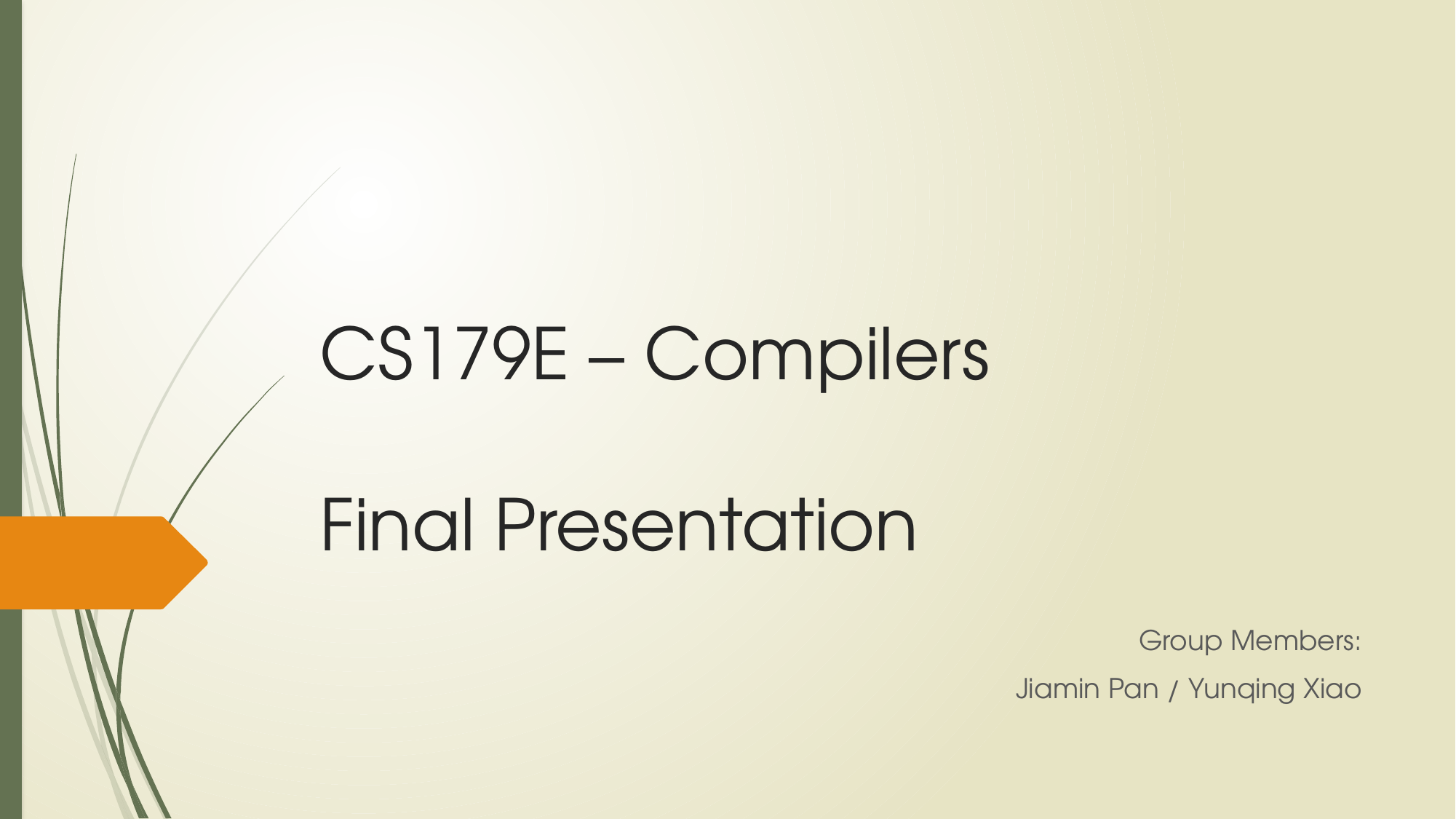

# CS179E – Compilers Final Presentation
Group Members:
Jiamin Pan / Yunqing Xiao